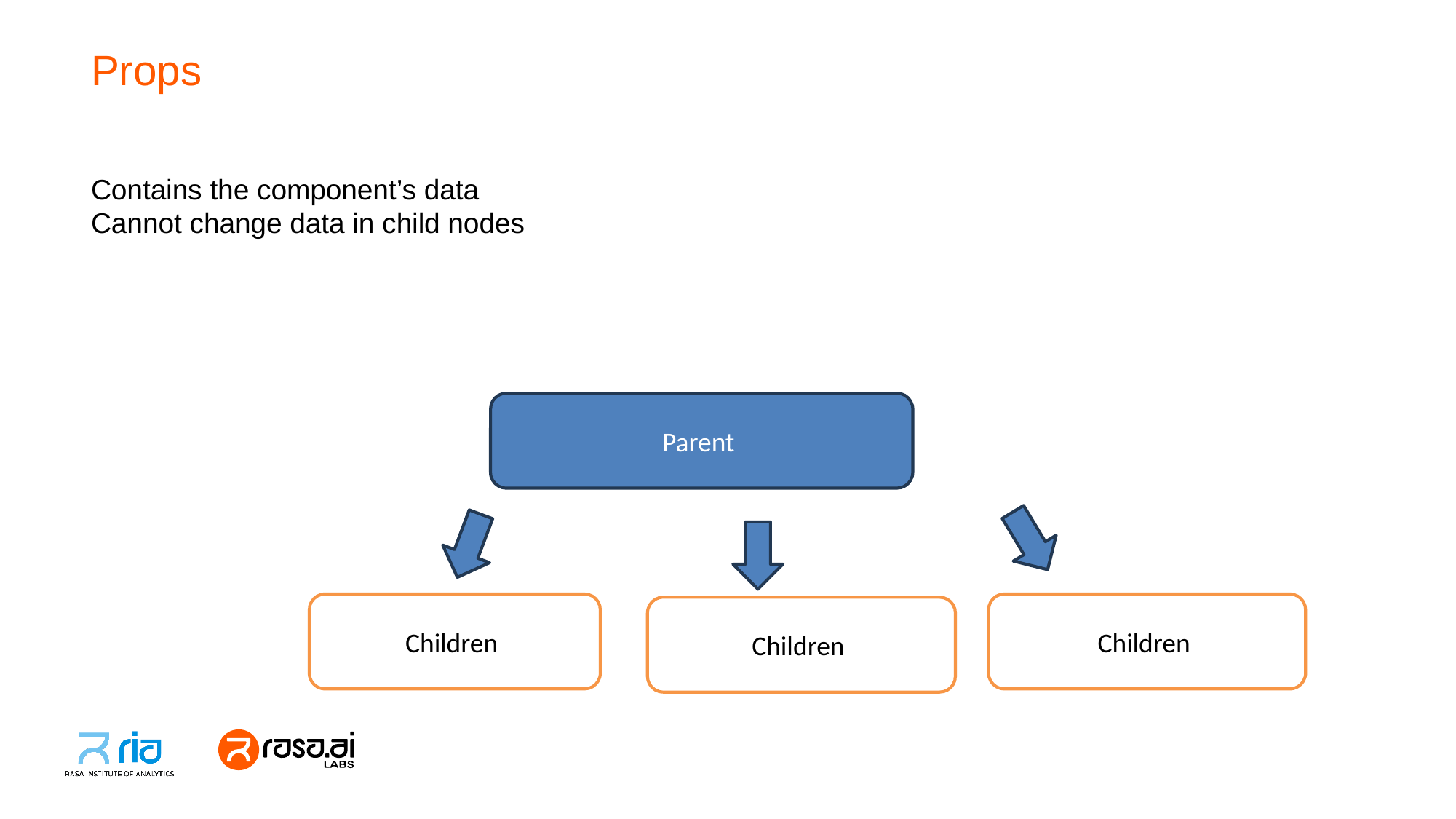

# Props
Contains the component’s data
Cannot change data in child nodes
Parent

Children
Children
Children